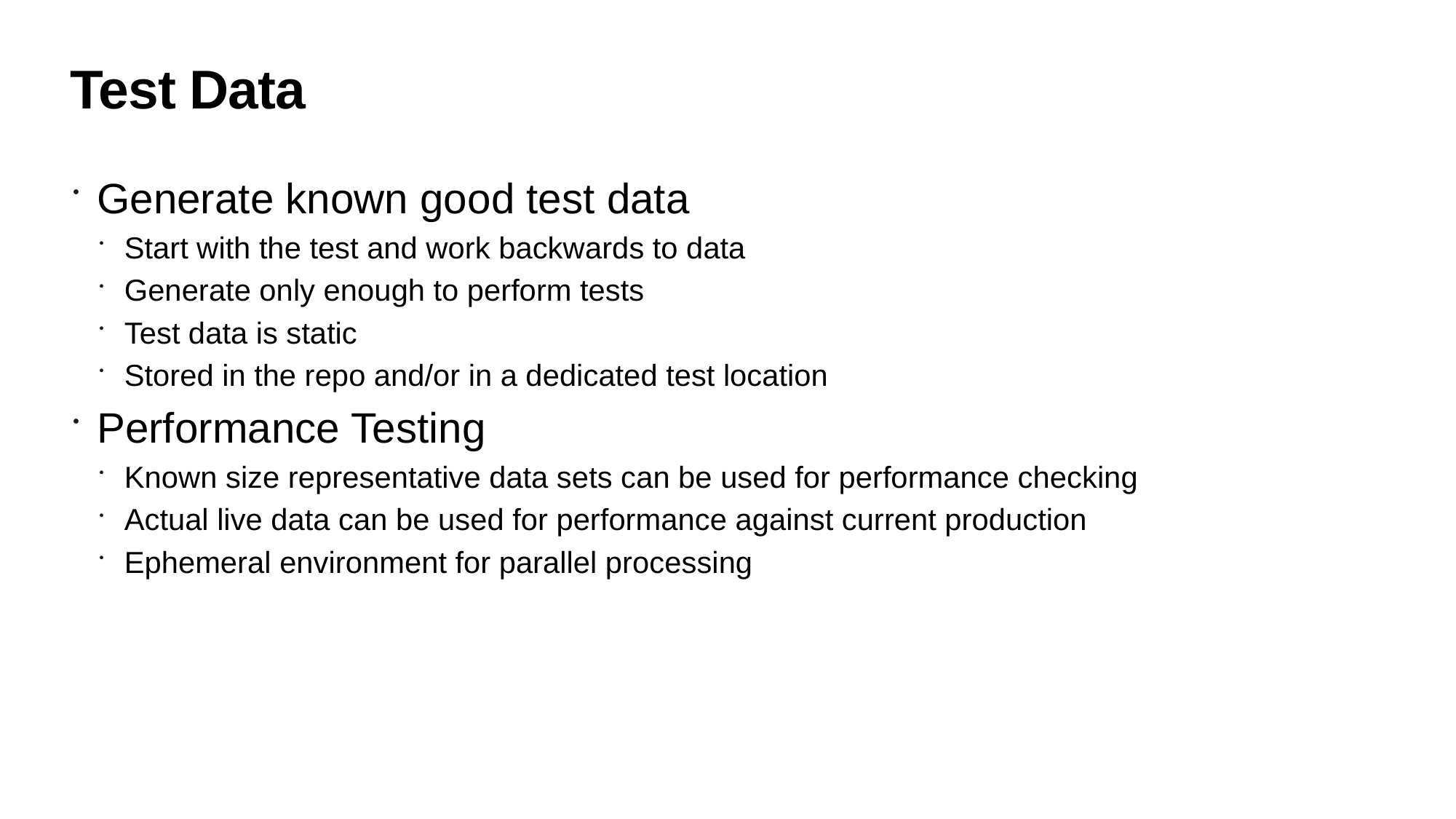

# Test Data
Generate known good test data
Start with the test and work backwards to data
Generate only enough to perform tests
Test data is static
Stored in the repo and/or in a dedicated test location
Performance Testing
Known size representative data sets can be used for performance checking
Actual live data can be used for performance against current production
Ephemeral environment for parallel processing